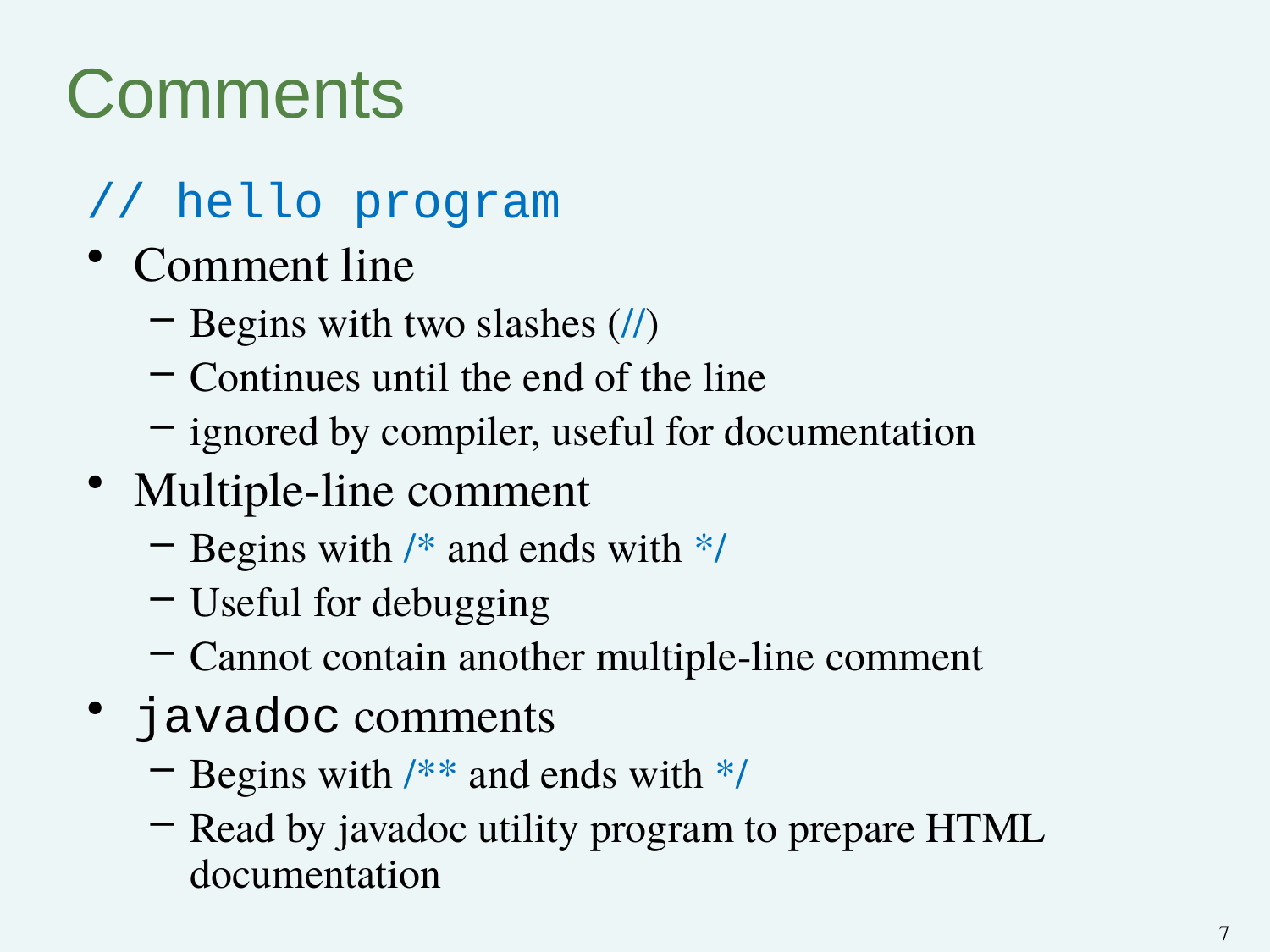

# Comments
// hello program
Comment line
Begins with two slashes (//)
Continues until the end of the line
ignored by compiler, useful for documentation
Multiple-line comment
Begins with /* and ends with */
Useful for debugging
Cannot contain another multiple-line comment
javadoc comments
Begins with /** and ends with */
Read by javadoc utility program to prepare HTML documentation